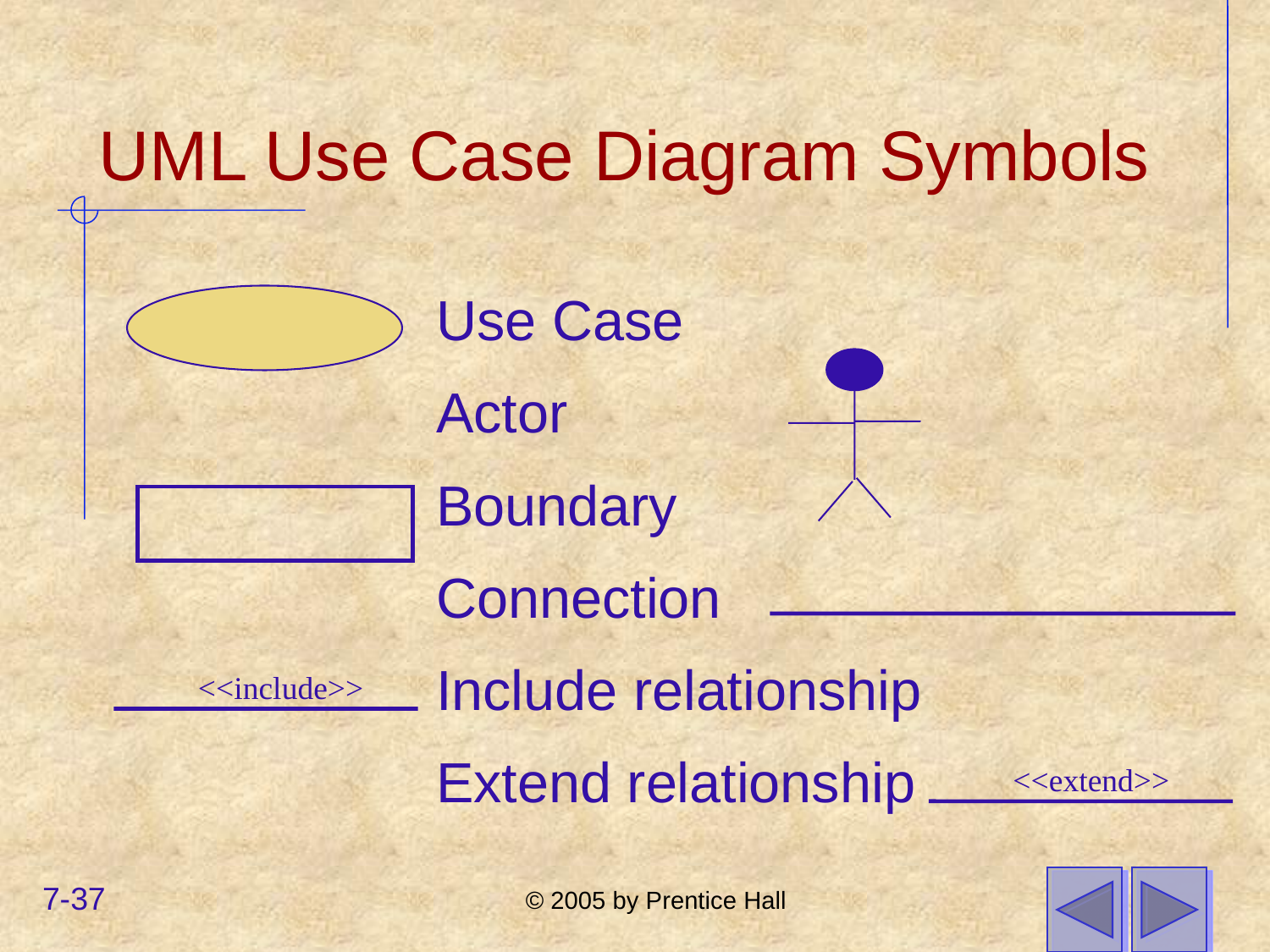

# UML Use Case Diagram Symbols
Use Case
Actor
Boundary
Connection
Include relationship
Extend relationship

<<include>>

<<extend>>